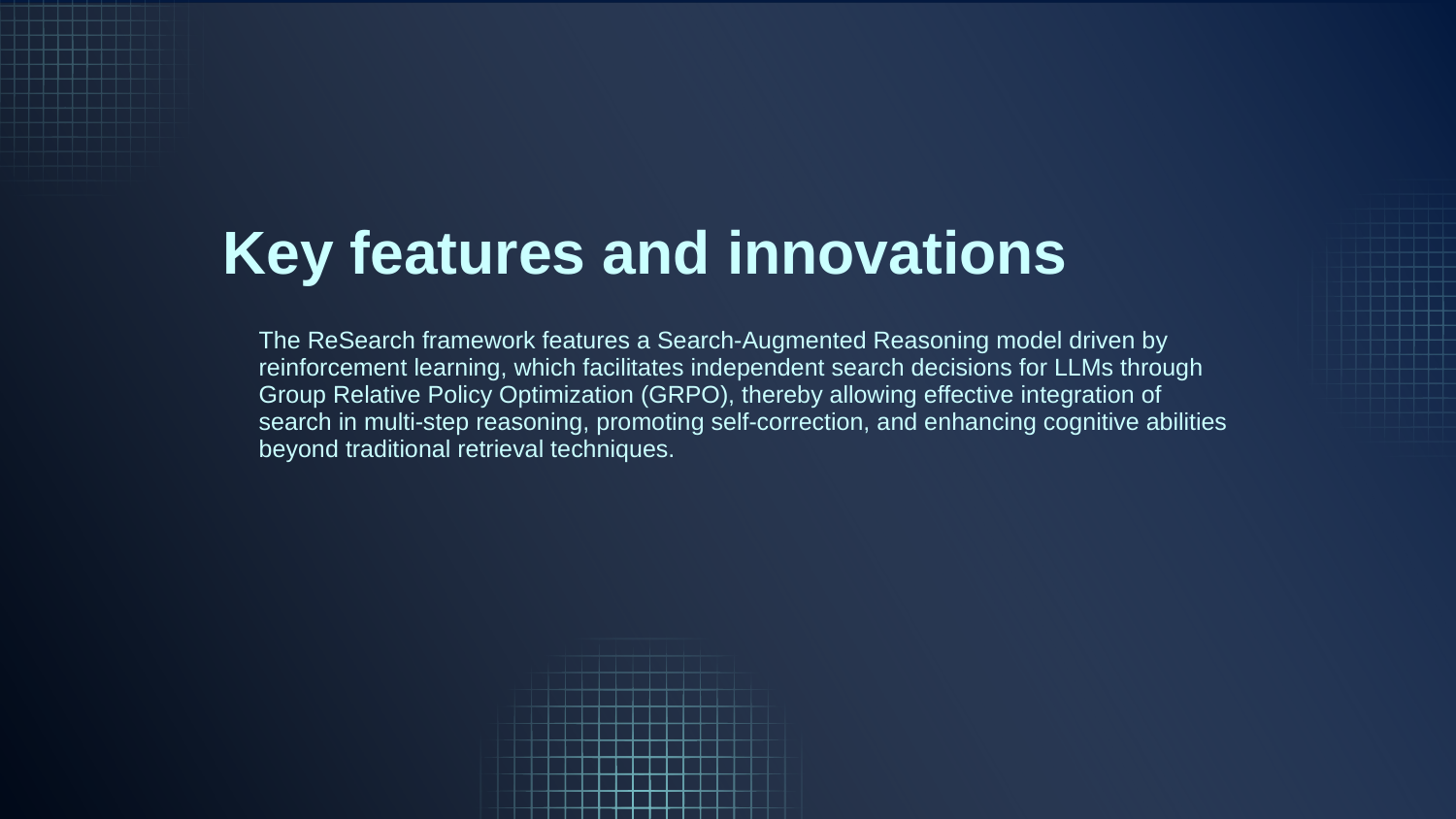

# Key features and innovations
The ReSearch framework features a Search-Augmented Reasoning model driven by reinforcement learning, which facilitates independent search decisions for LLMs through Group Relative Policy Optimization (GRPO), thereby allowing effective integration of search in multi-step reasoning, promoting self-correction, and enhancing cognitive abilities beyond traditional retrieval techniques.